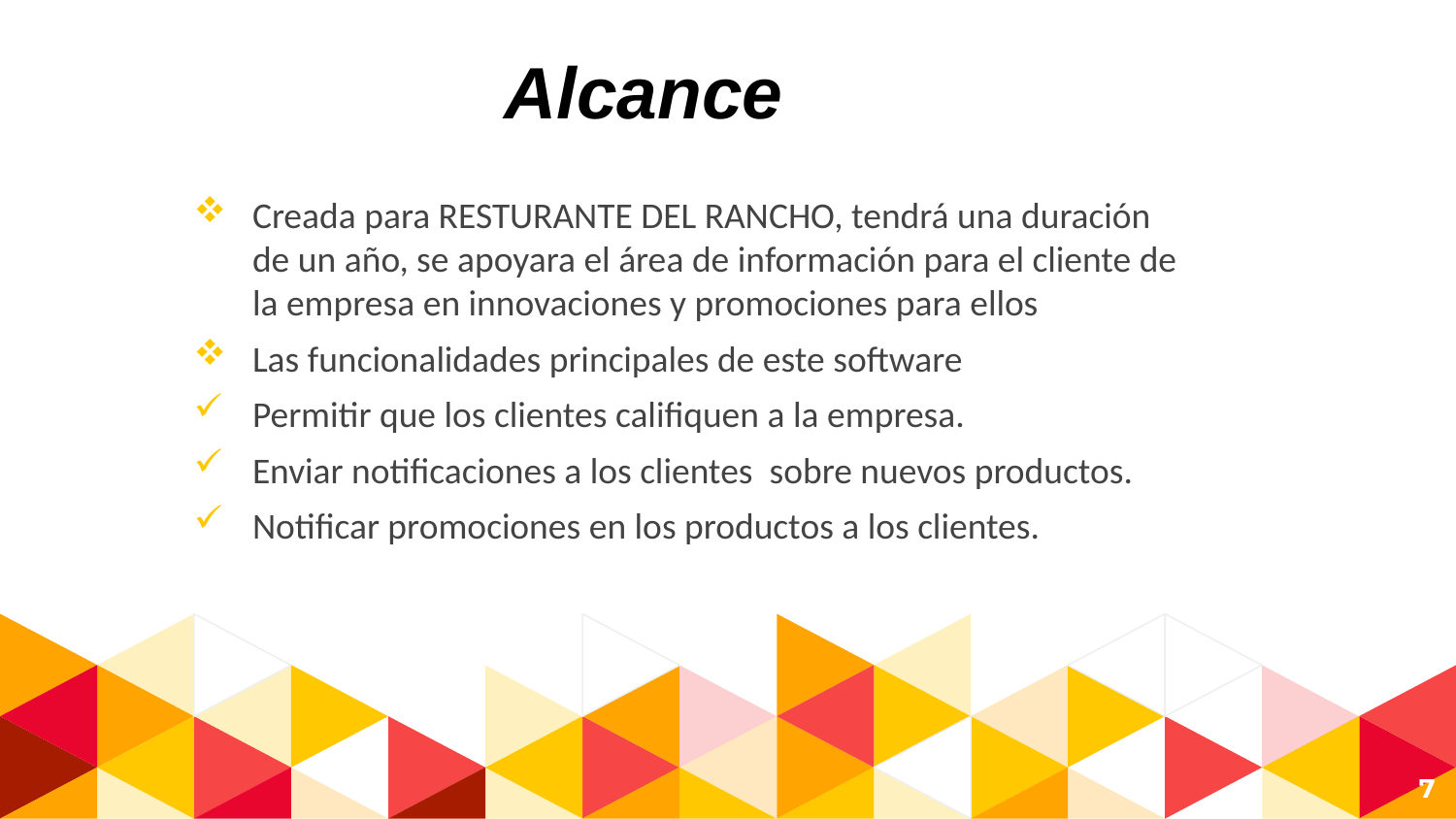

Alcance
Creada para RESTURANTE DEL RANCHO, tendrá una duración de un año, se apoyara el área de información para el cliente de la empresa en innovaciones y promociones para ellos
Las funcionalidades principales de este software
Permitir que los clientes califiquen a la empresa.
Enviar notificaciones a los clientes  sobre nuevos productos.
Notificar promociones en los productos a los clientes.

7